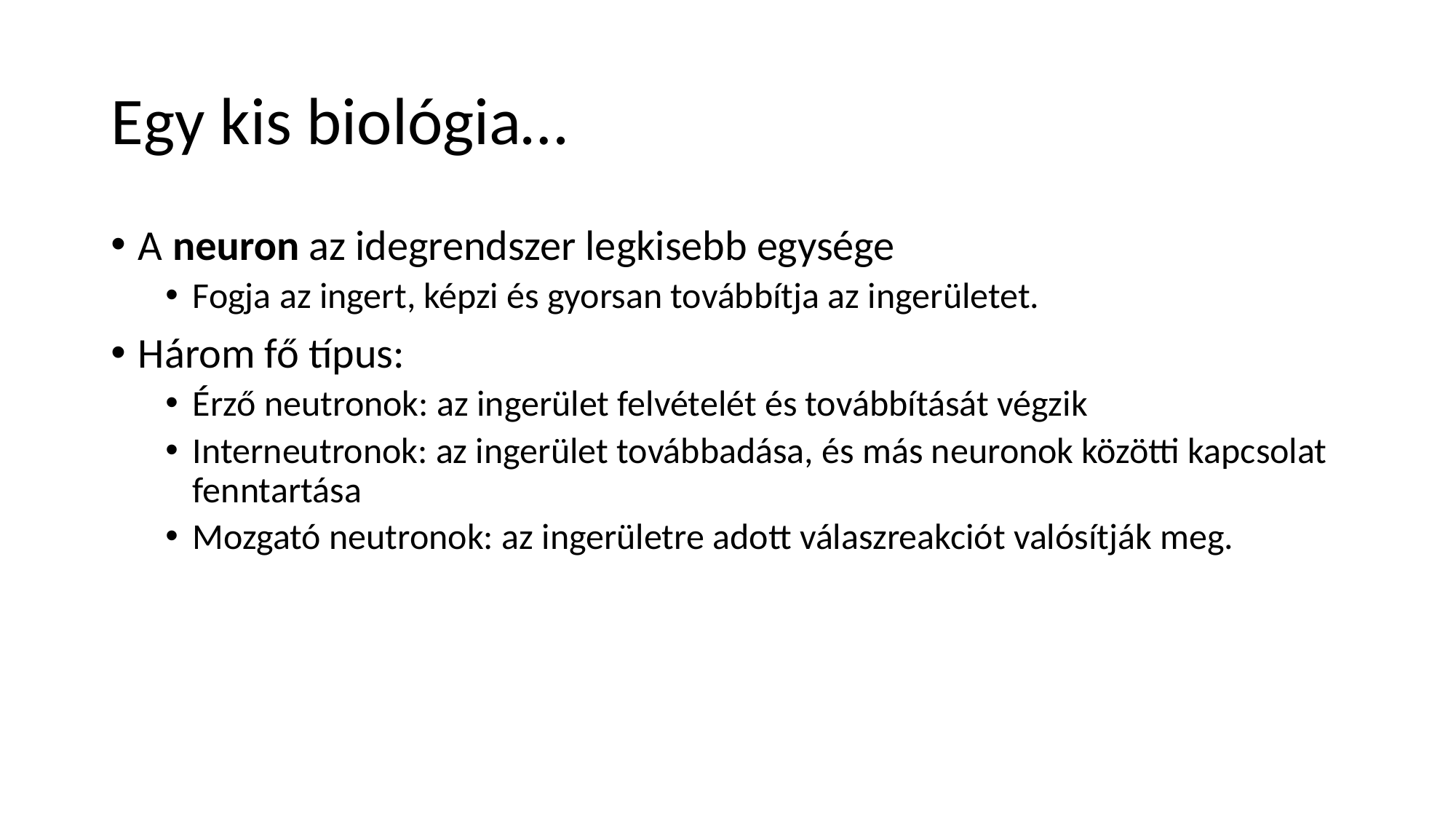

# Egy kis biológia…
A neuron az idegrendszer legkisebb egysége
Fogja az ingert, képzi és gyorsan továbbítja az ingerületet.
Három fő típus:
Érző neutronok: az ingerület felvételét és továbbítását végzik
Interneutronok: az ingerület továbbadása, és más neuronok közötti kapcsolat fenntartása
Mozgató neutronok: az ingerületre adott válaszreakciót valósítják meg.